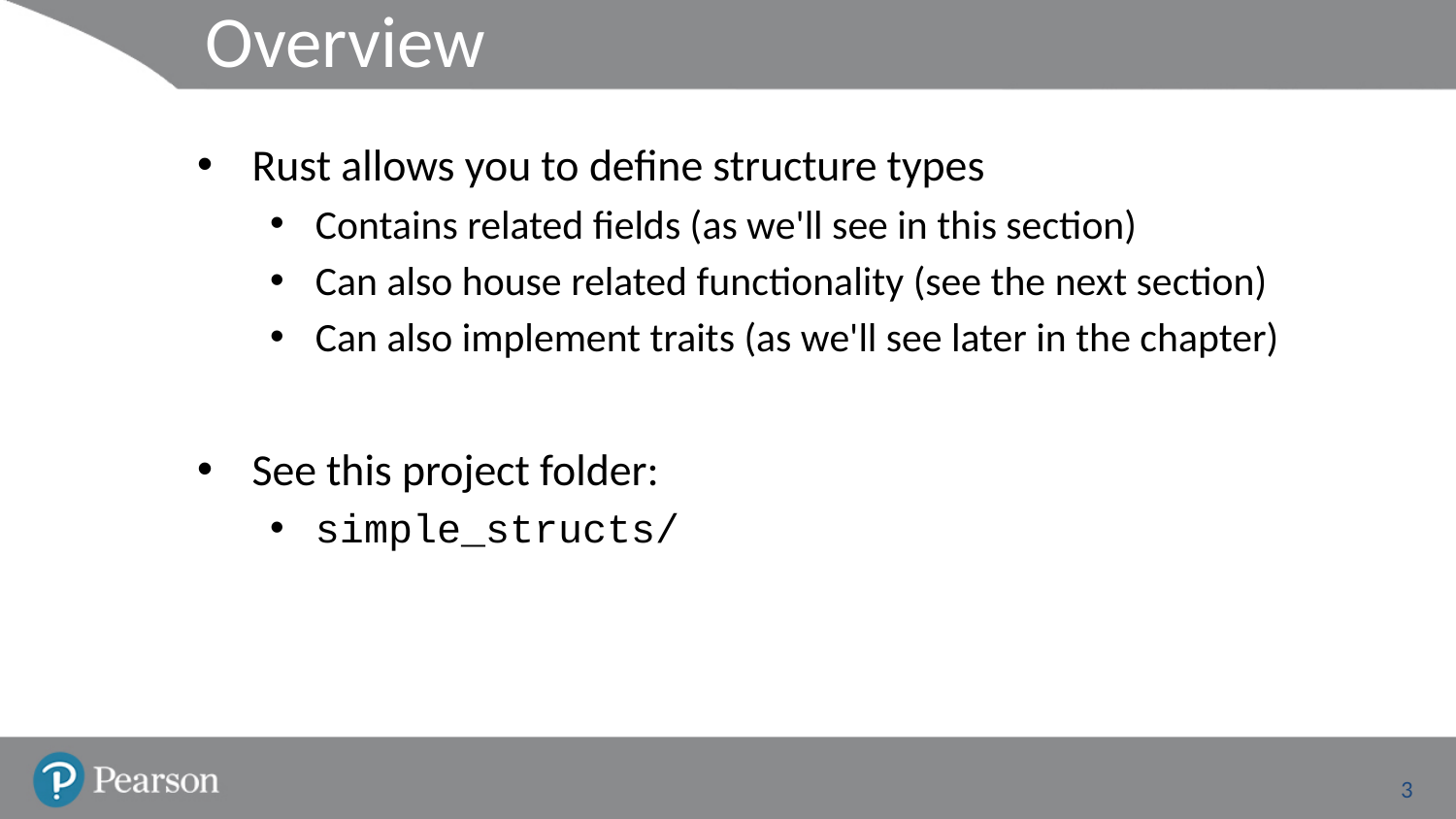

# Overview
Rust allows you to define structure types
Contains related fields (as we'll see in this section)
Can also house related functionality (see the next section)
Can also implement traits (as we'll see later in the chapter)

See this project folder:
simple_structs/

3